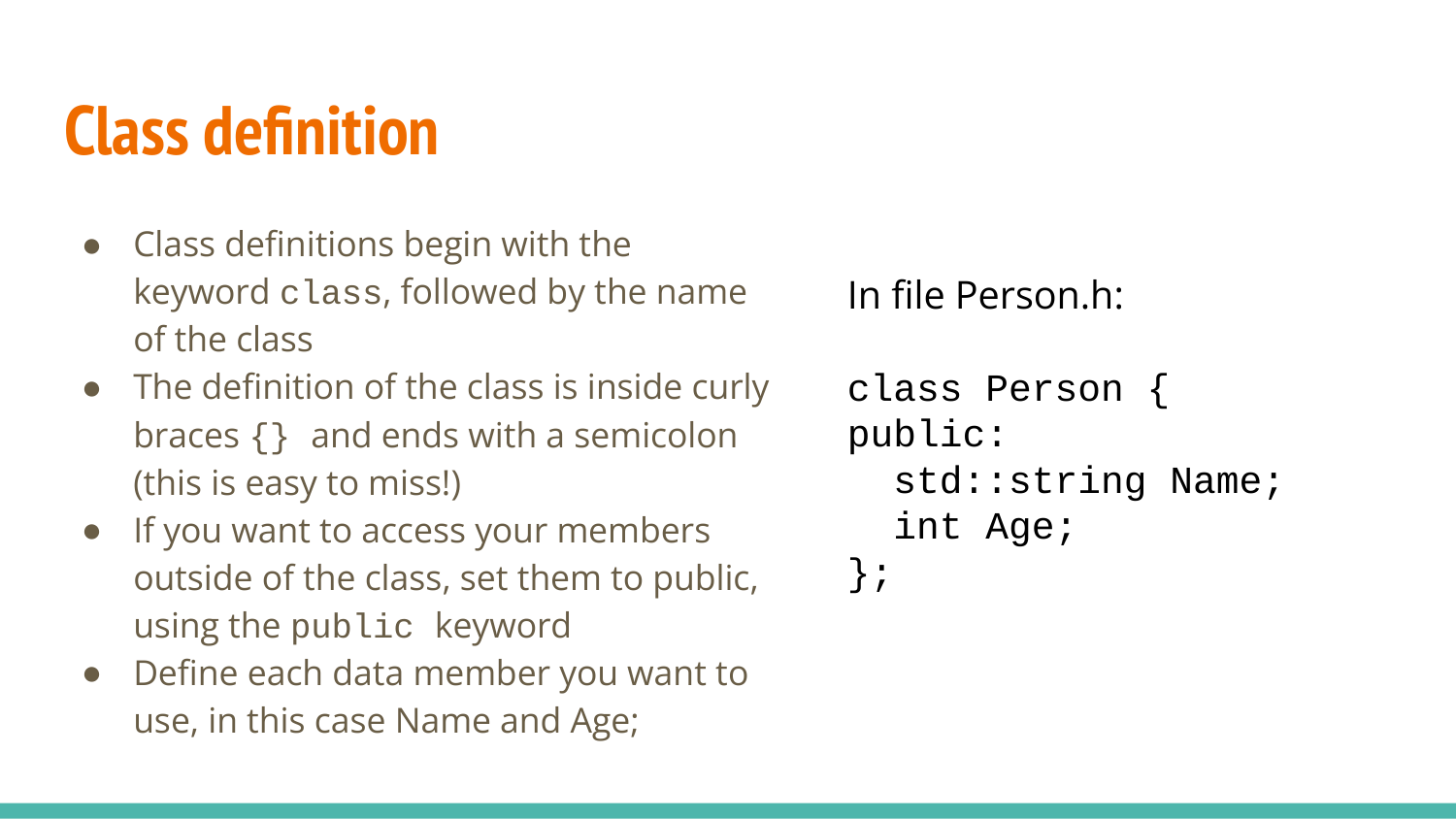

# Class definition
Class definitions begin with the keyword class, followed by the name of the class
The definition of the class is inside curly braces {} and ends with a semicolon (this is easy to miss!)
If you want to access your members outside of the class, set them to public, using the public keyword
Define each data member you want to use, in this case Name and Age;
In file Person.h:

class Person {
public:
  std::string Name;
  int Age;
};